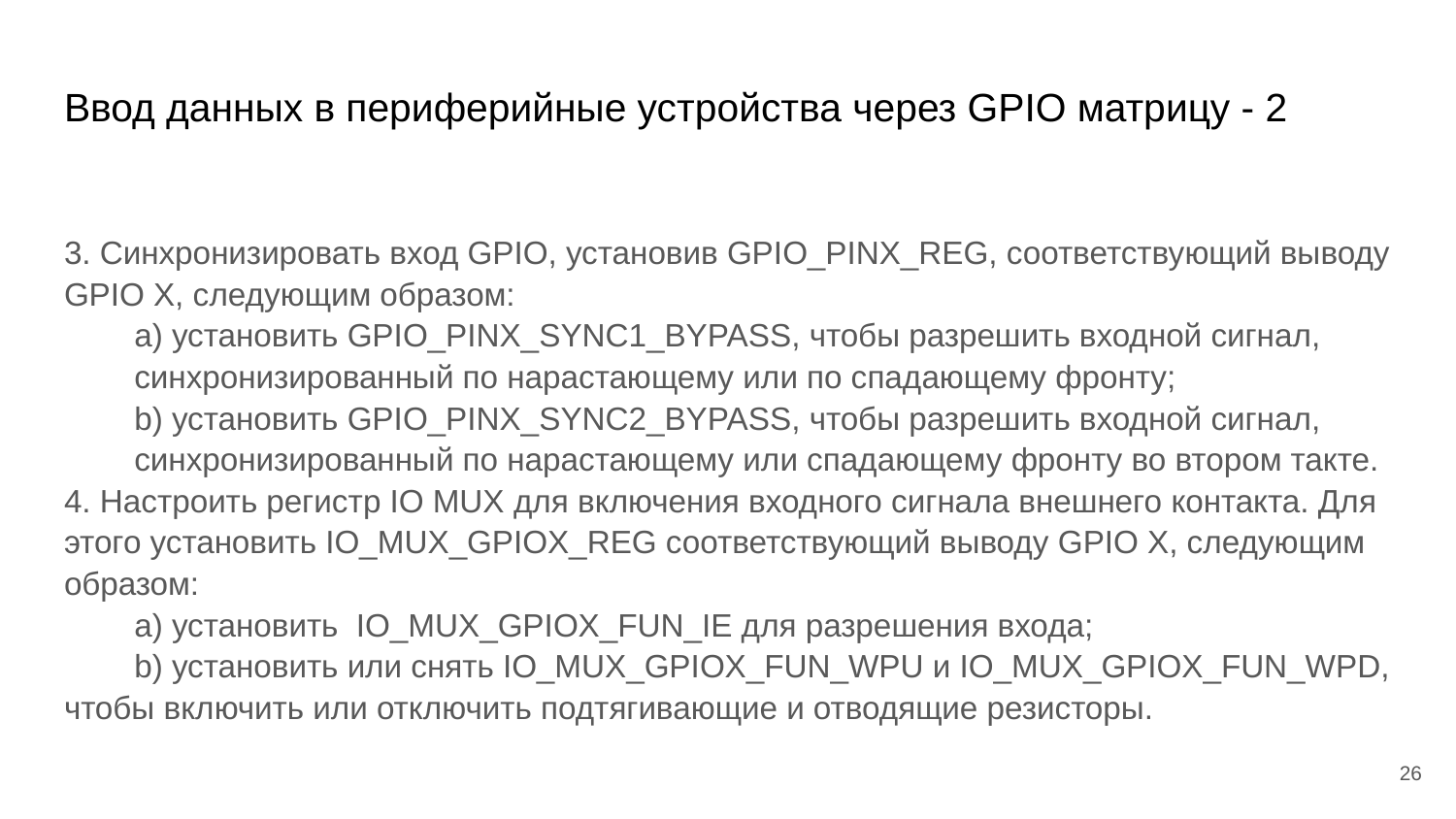

# Ввод данных в периферийные устройства через GPIO матрицу - 2
3. Синхронизировать вход GPIO, установив GPIO_PINX_REG, соответствующий выводу GPIO X, следующим образом:
a) установить GPIO_PINX_SYNC1_BYPASS, чтобы разрешить входной сигнал, синхронизированный по нарастающему или по спадающему фронту;
b) установить GPIO_PINX_SYNC2_BYPASS, чтобы разрешить входной сигнал, синхронизированный по нарастающему или спадающему фронту во втором такте.
4. Настроить регистр IO MUX для включения входного сигнала внешнего контакта. Для этого установить IO_MUX_GPIOX_REG соответствующий выводу GPIO X, следующим образом:
a) установить  IO_MUX_GPIOX_FUN_IE для разрешения входа;
b) установить или снять IO_MUX_GPIOX_FUN_WPU и IO_MUX_GPIOX_FUN_WPD, чтобы включить или отключить подтягивающие и отводящие резисторы.
26